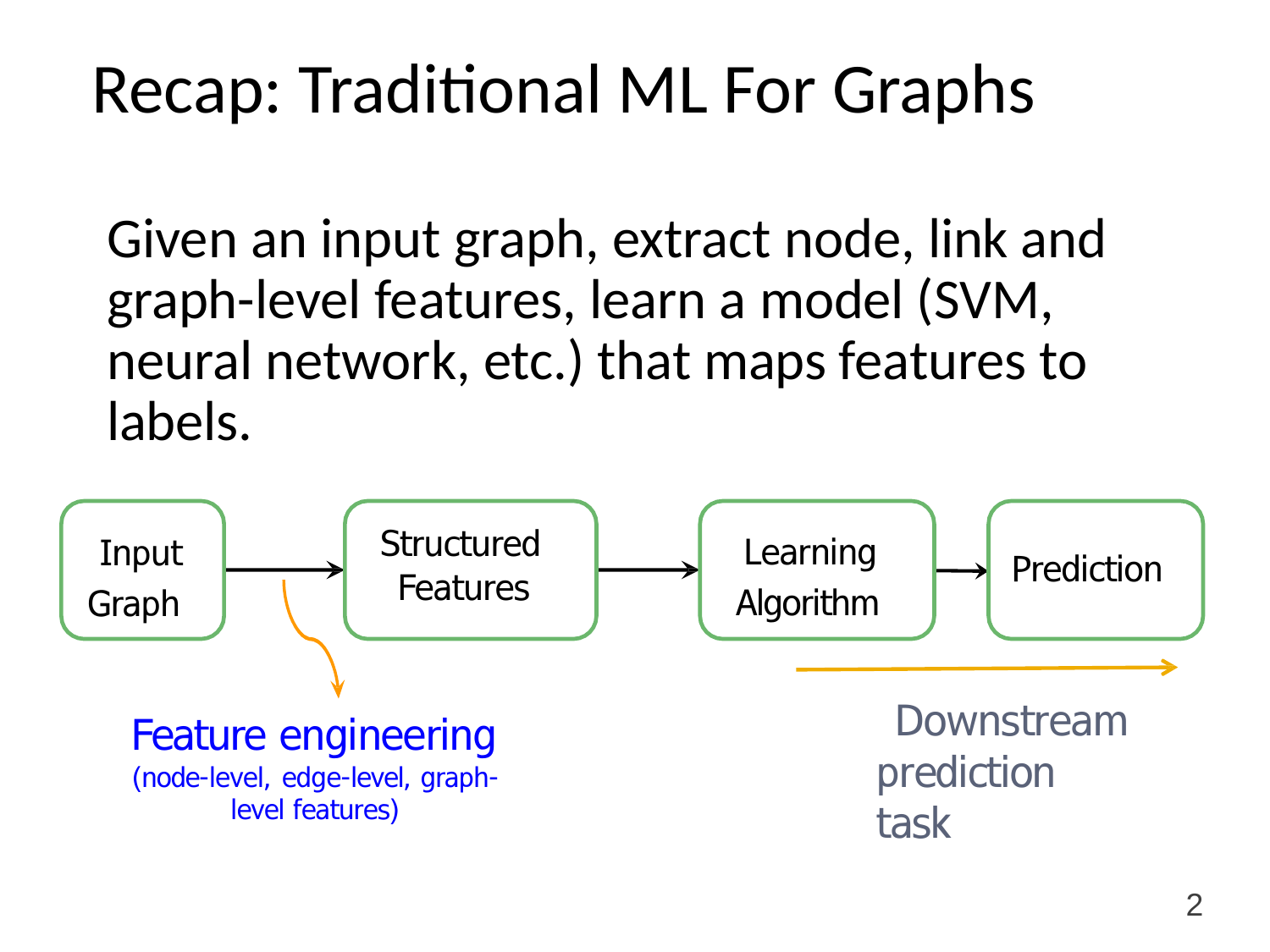

Recap: Traditional ML For Graphs
# Given an input graph, extract node, link and graph-level features, learn a model (SVM, neural network, etc.) that maps features to labels.

Structured
Features
Learning
Algorithm
Input
Graph
Prediction

Downstream prediction task
Feature engineering
(node-level, edge-level, graph- level features)
2